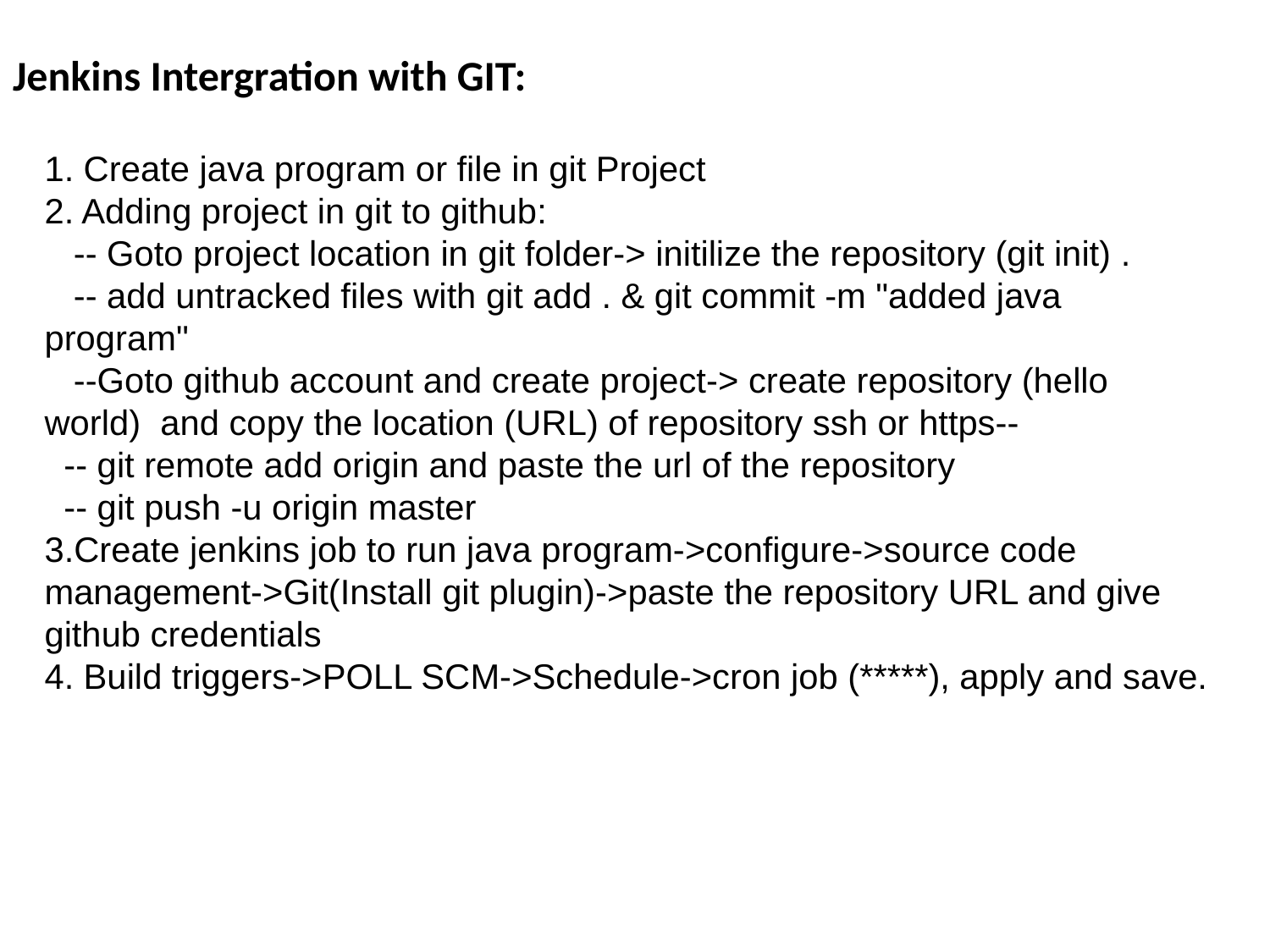

Jenkins Intergration with GIT:
1. Create java program or file in git Project
2. Adding project in git to github:
   -- Goto project location in git folder-> initilize the repository (git init) .
   -- add untracked files with git add . & git commit -m "added java program"
   --Goto github account and create project-> create repository (hello world)  and copy the location (URL) of repository ssh or https--
  -- git remote add origin and paste the url of the repository
  -- git push -u origin master
3.Create jenkins job to run java program->configure->source code management->Git(Install git plugin)->paste the repository URL and give github credentials
4. Build triggers->POLL SCM->Schedule->cron job (*****), apply and save.